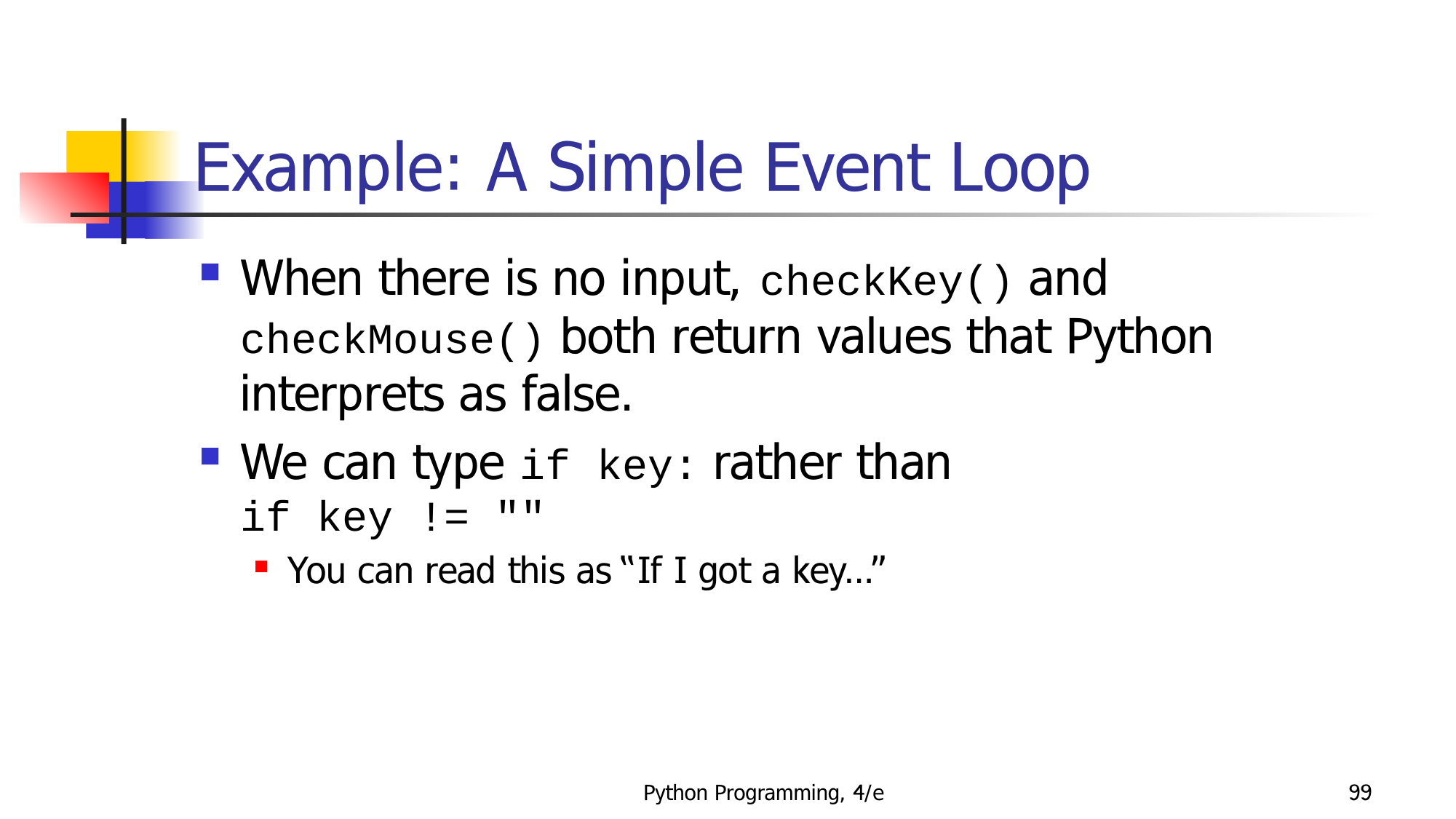

# Example: A Simple Event Loop
When there is no input, checkKey() and checkMouse() both return values that Python interprets as false.
We can type if key: rather than
if key != ""
You can read this as “If I got a key…”
Python Programming, 4/e
99